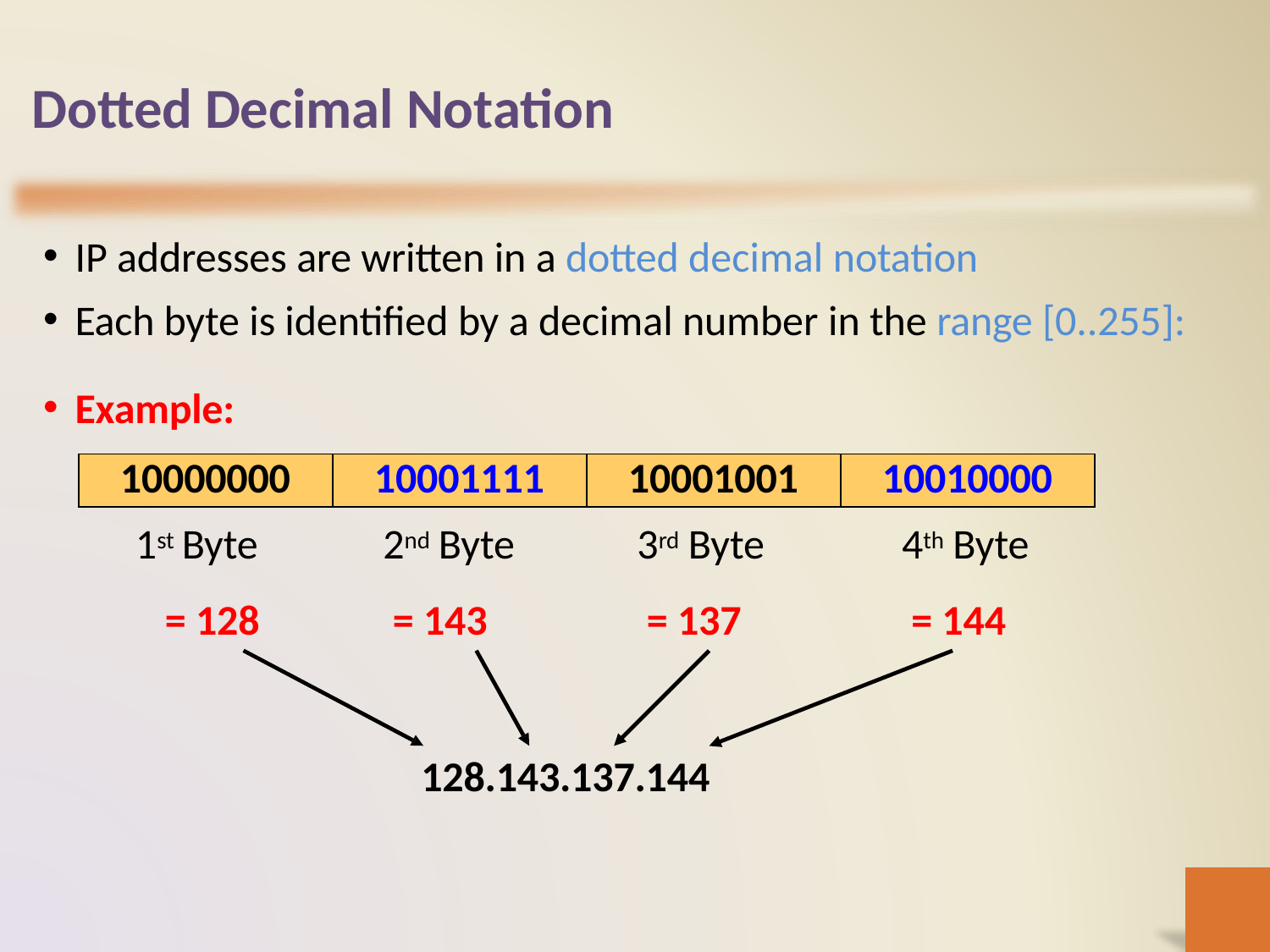

# Dotted Decimal Notation
IP addresses are written in a dotted decimal notation
Each byte is identified by a decimal number in the range [0..255]:
Example:
| 10000000 | 10001111 | 10001001 | 10010000 |
| --- | --- | --- | --- |
1st Byte
= 128
2nd Byte
= 143
3rd Byte
= 137
4th Byte
= 144

128.143.137.144